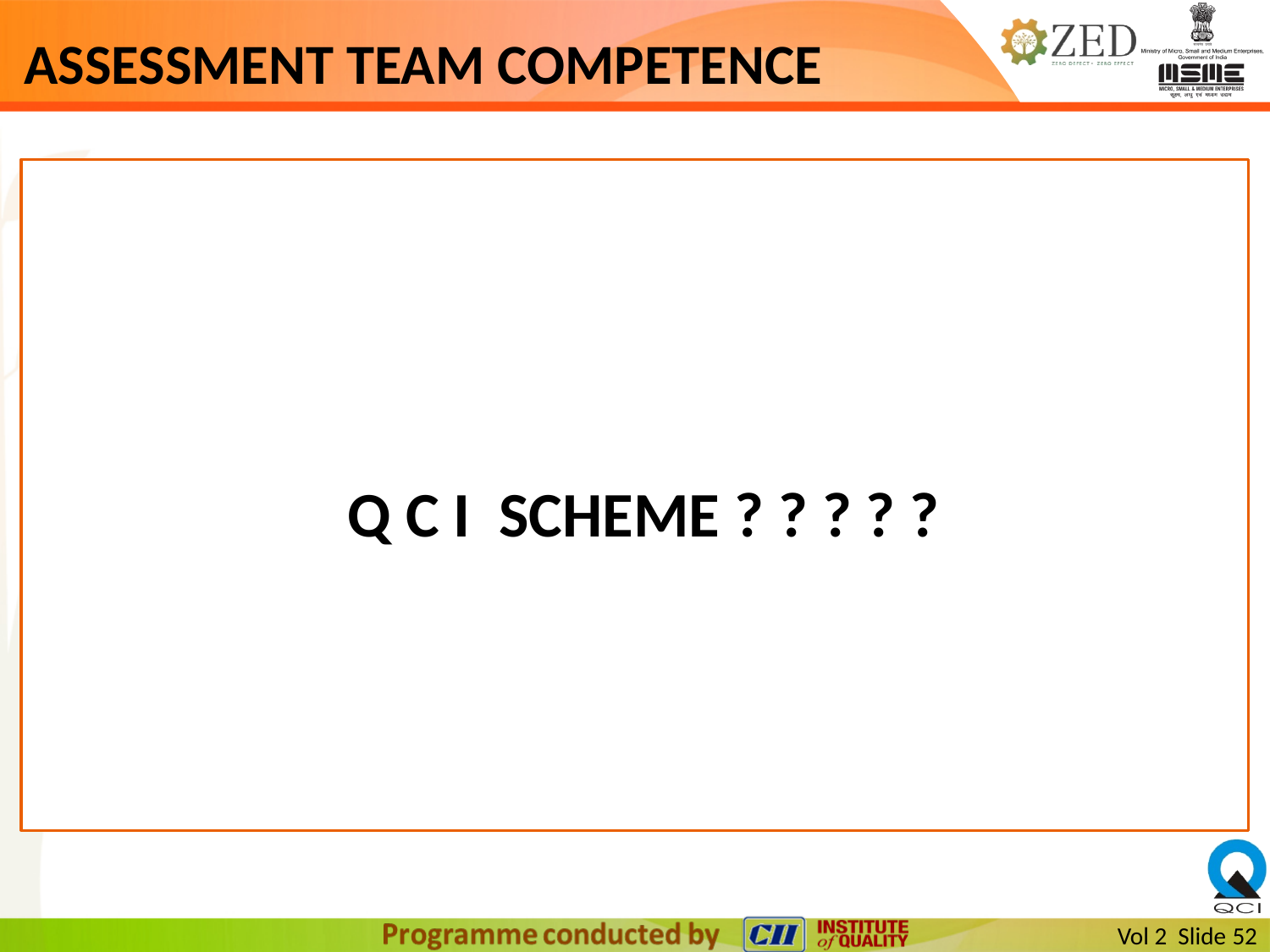

# ASSESSMENT TEAM COMPETENCE

 Q C I  SCHEME ? ? ? ? ?